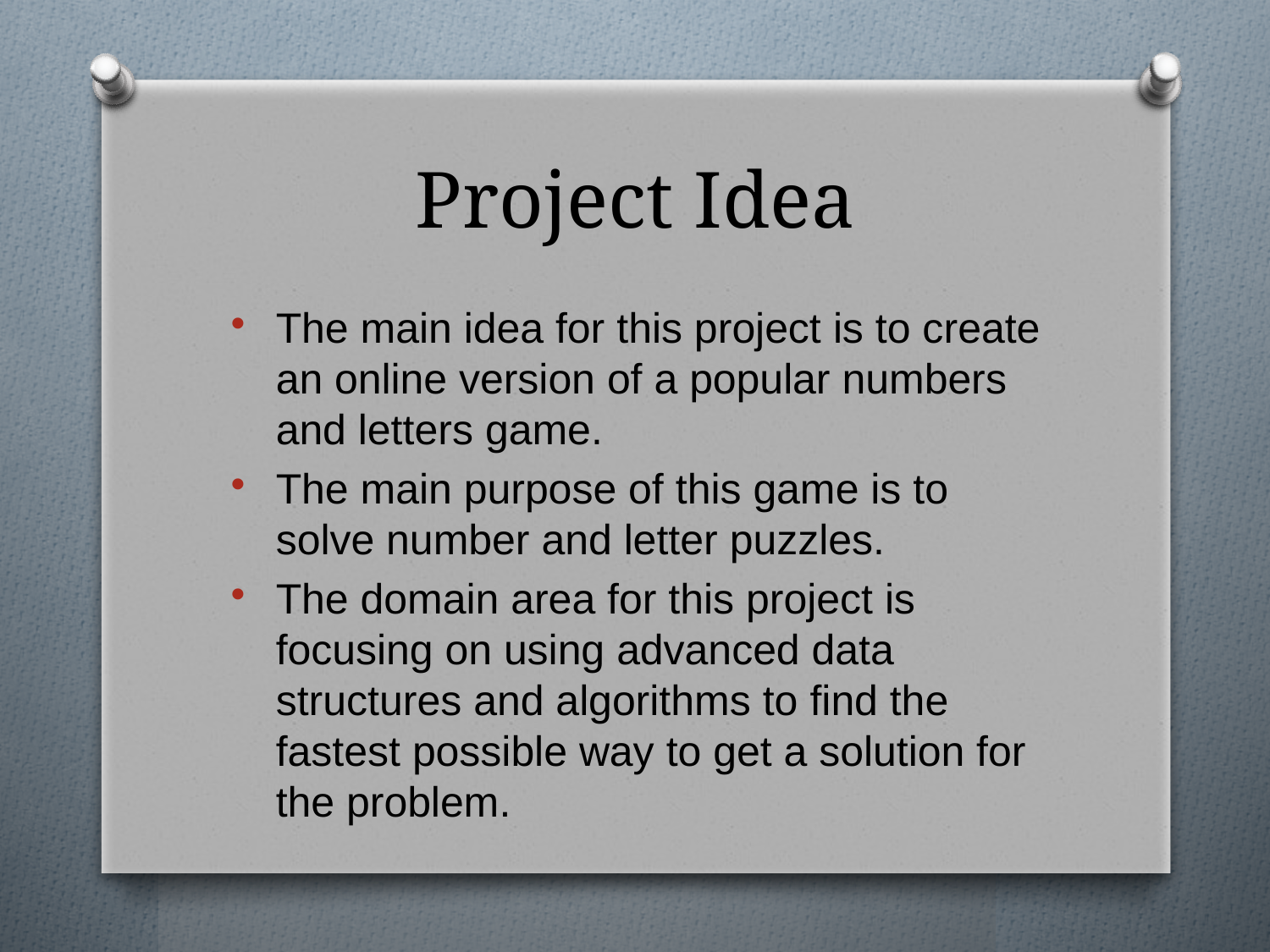

# Project Idea
The main idea for this project is to create an online version of a popular numbers and letters game.
The main purpose of this game is to solve number and letter puzzles.
The domain area for this project is focusing on using advanced data structures and algorithms to find the fastest possible way to get a solution for the problem.